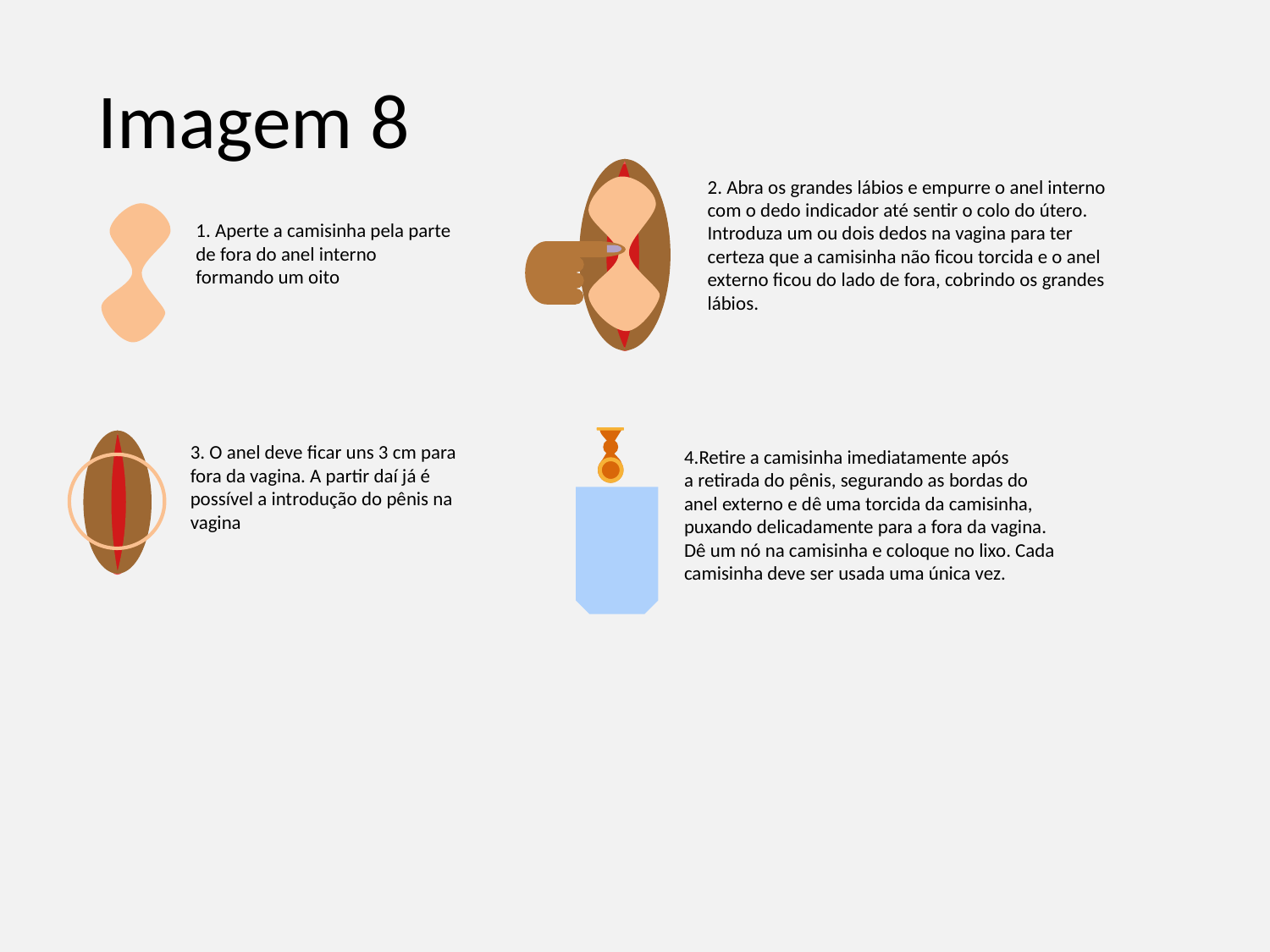

# Imagem 8

2. Abra os grandes lábios e empurre o anel interno com o dedo indicador até sentir o colo do útero. Introduza um ou dois dedos na vagina para ter certeza que a camisinha não ficou torcida e o anel externo ficou do lado de fora, cobrindo os grandes lábios.

1. Aperte a camisinha pela parte de fora do anel interno formando um oito

4.Retire a camisinha imediatamente após
a retirada do pênis, segurando as bordas do
anel externo e dê uma torcida da camisinha,
puxando delicadamente para a fora da vagina.
Dê um nó na camisinha e coloque no lixo. Cada camisinha deve ser usada uma única vez.

3. O anel deve ficar uns 3 cm para
fora da vagina. A partir daí já é possível a introdução do pênis na vagina